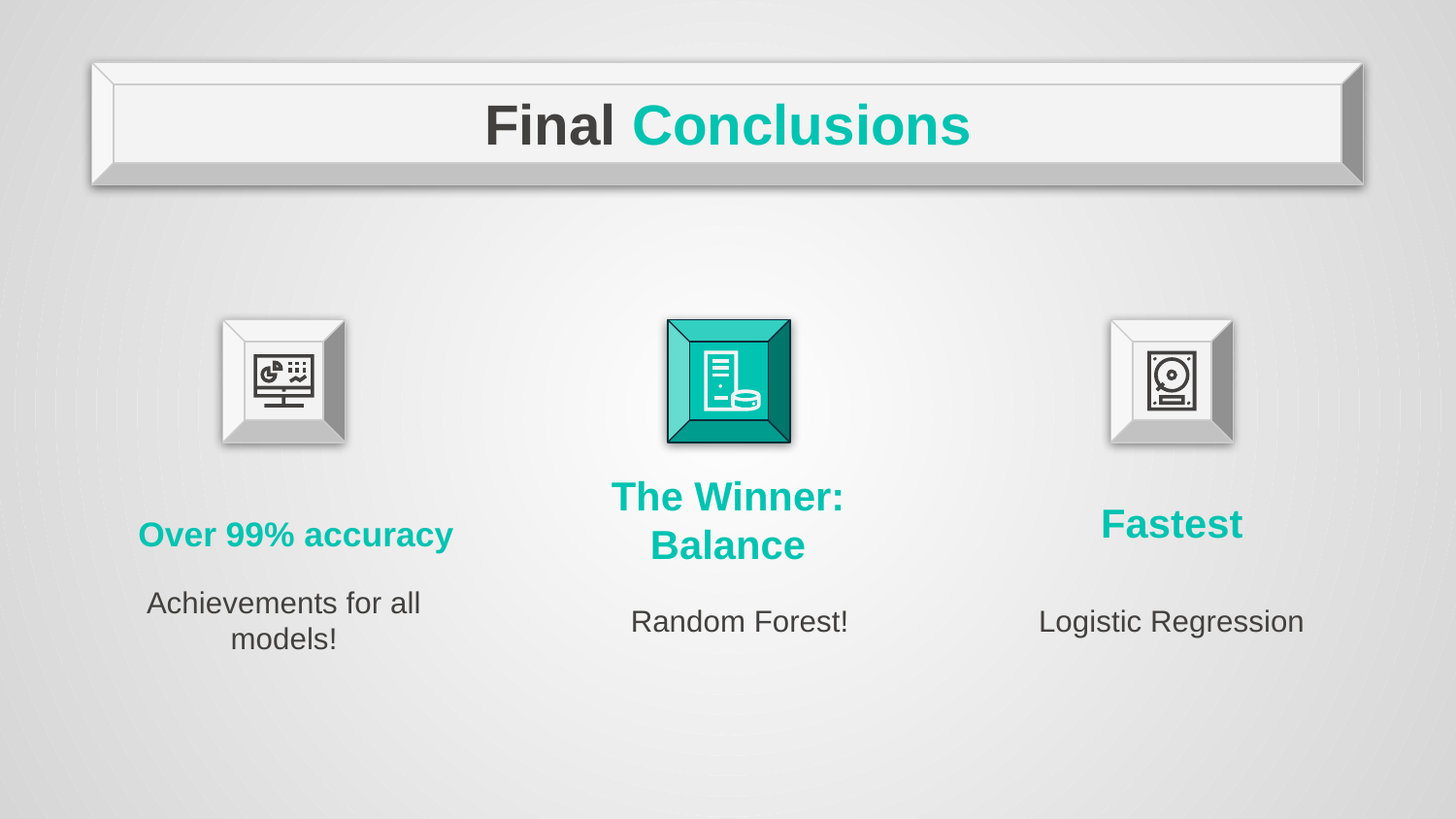

Final Conclusions

# Over 99% accuracy
The Winner: Balance
Fastest
Achievements for all models!
Random Forest!
Logistic Regression